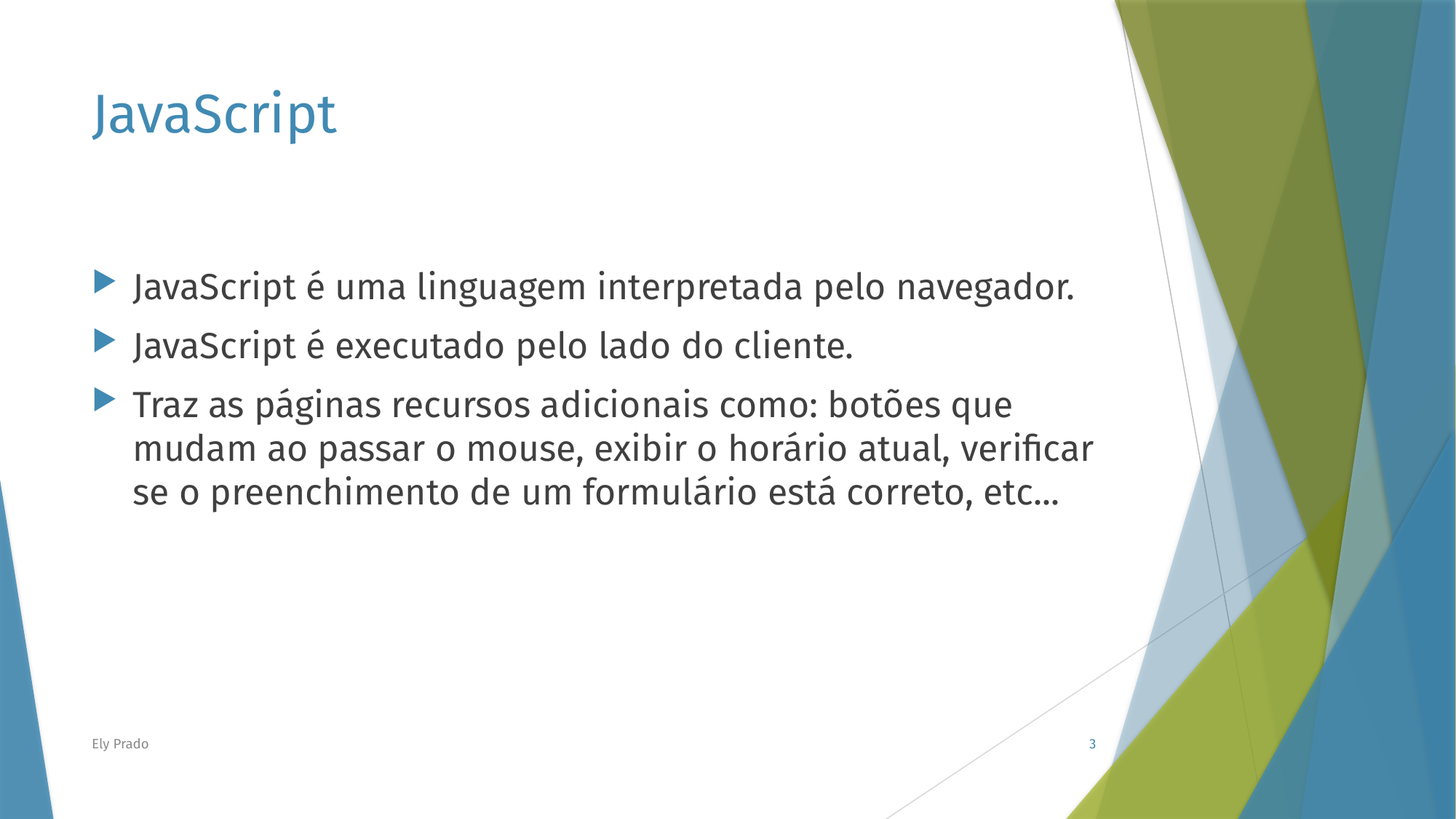

# JavaScript
JavaScript é uma linguagem interpretada pelo navegador.
JavaScript é executado pelo lado do cliente.
Traz as páginas recursos adicionais como: botões que mudam ao passar o mouse, exibir o horário atual, verificar se o preenchimento de um formulário está correto, etc...

Ely Prado
3